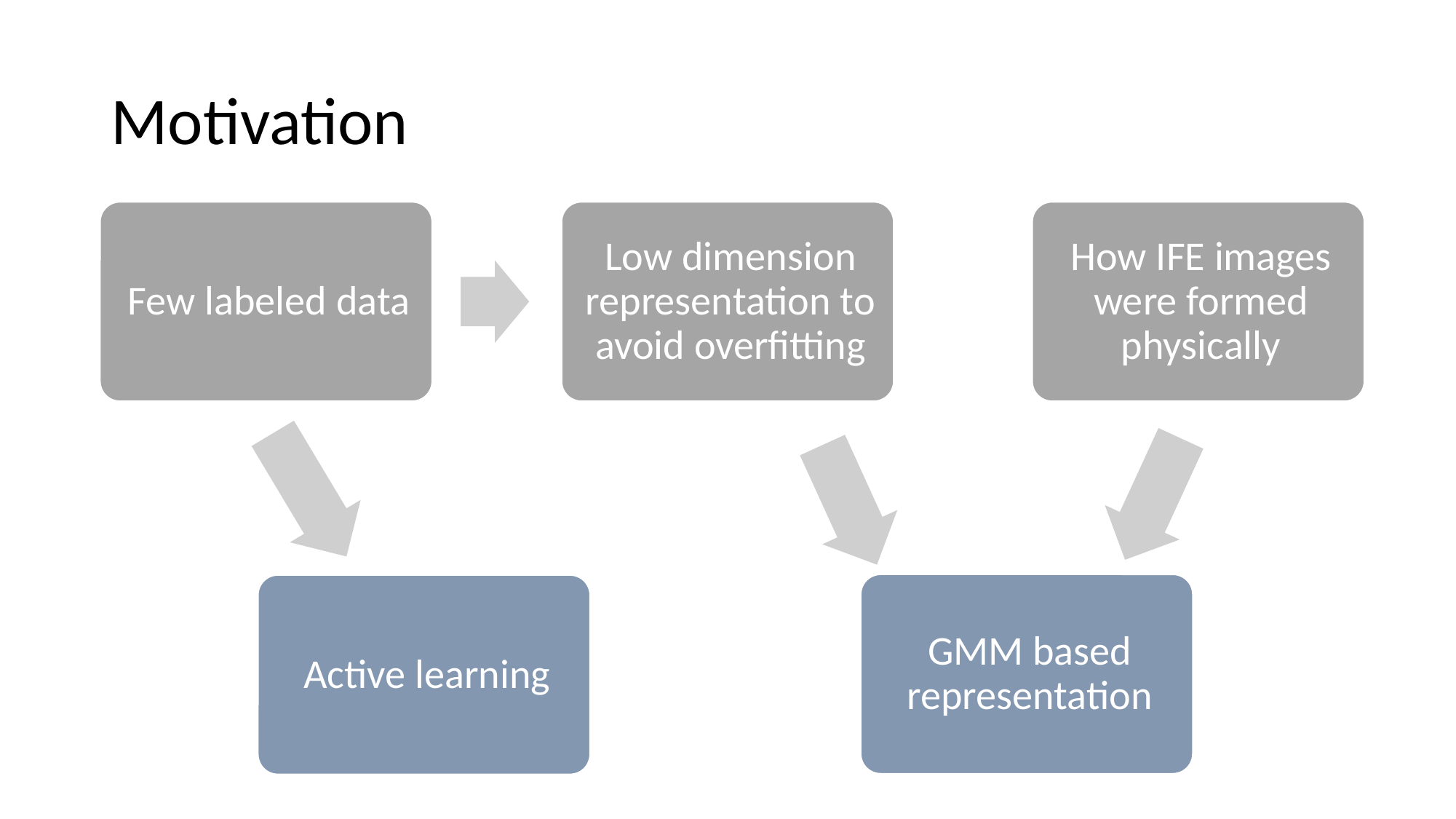

# Motivation
Few labeled data

Low dimension representation to avoid overfitting

How IFE images were formed physically

GMM based representation

Active learning